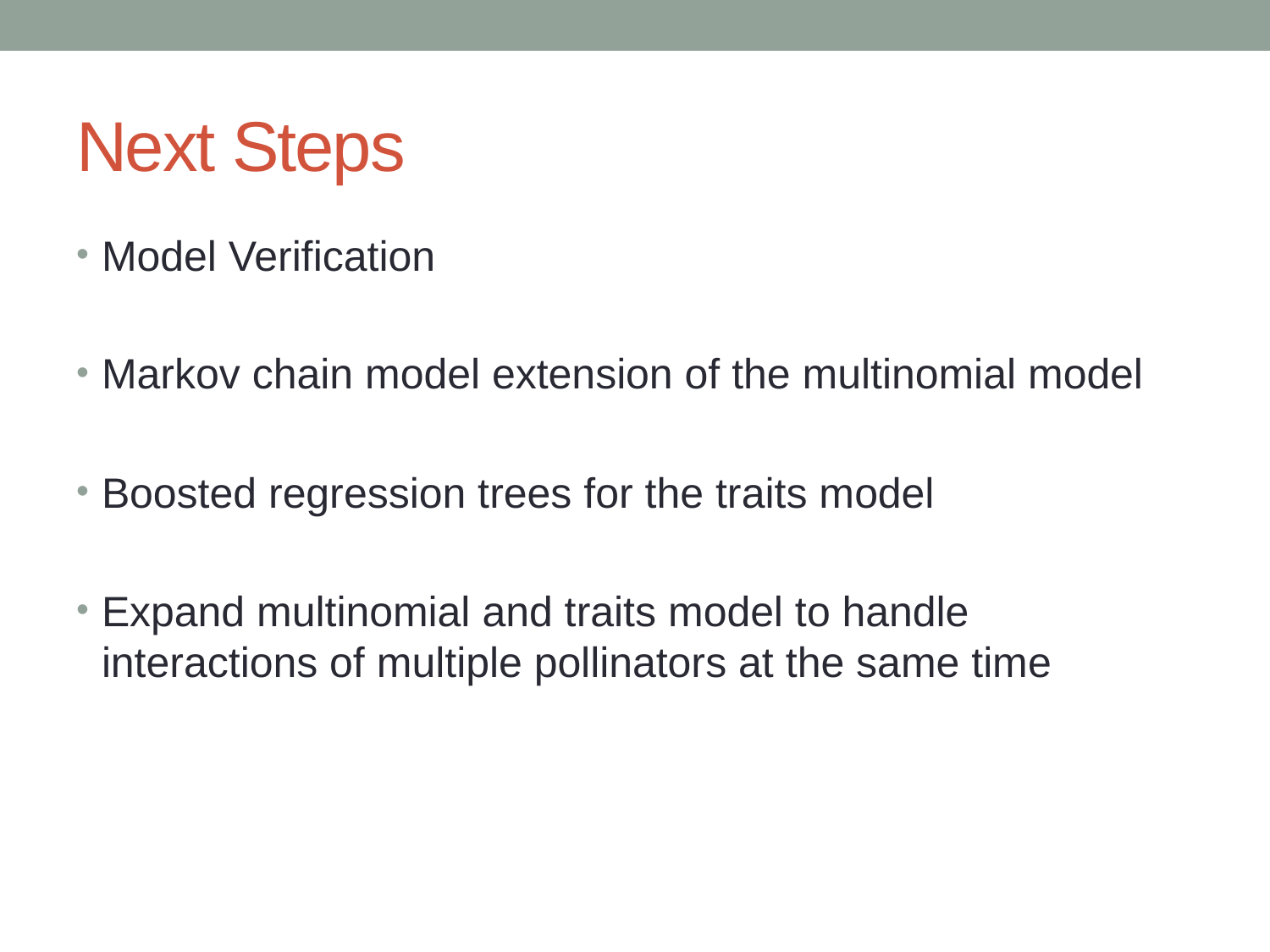

# Next Steps
Model Verification

Markov chain model extension of the multinomial model

Boosted regression trees for the traits model

Expand multinomial and traits model to handle interactions of multiple pollinators at the same time